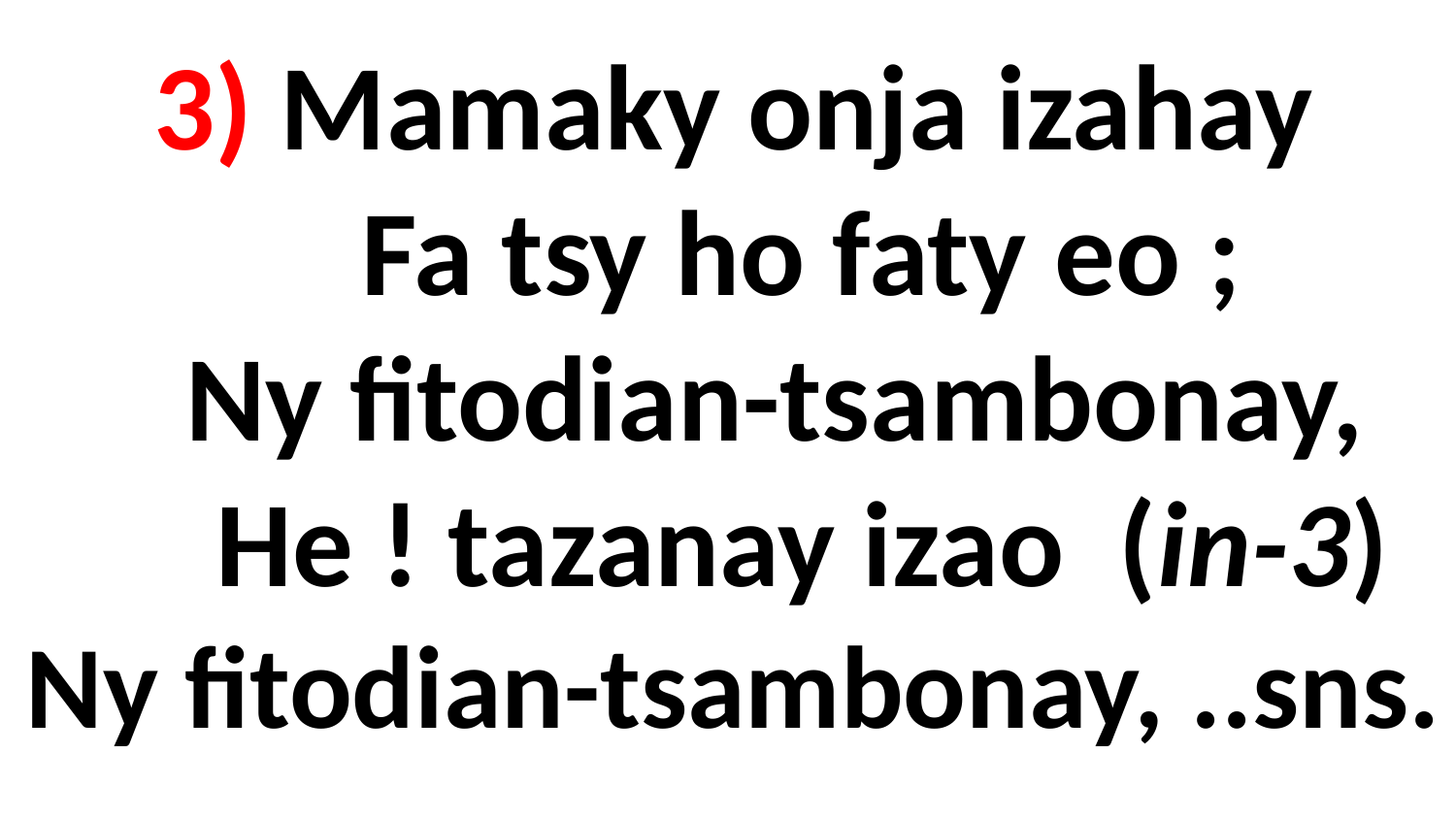

# 3) Mamaky onja izahay Fa tsy ho faty eo ; Ny fitodian-tsambonay, He ! tazanay izao  (in-3) Ny fitodian-tsambonay, ..sns.